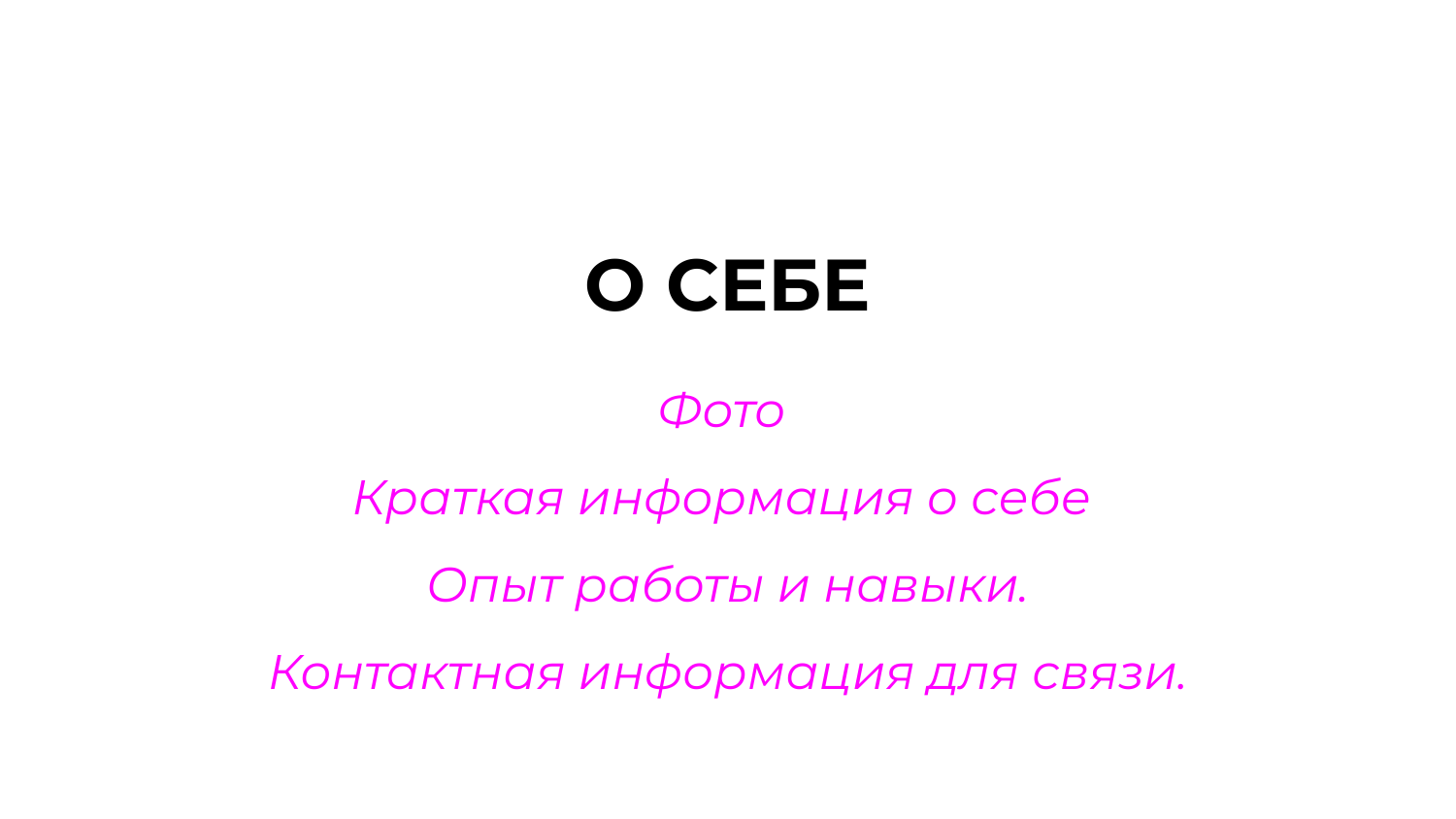

# О СЕБЕ
Фото
Краткая информация о себе
Опыт работы и навыки.
Контактная информация для связи.